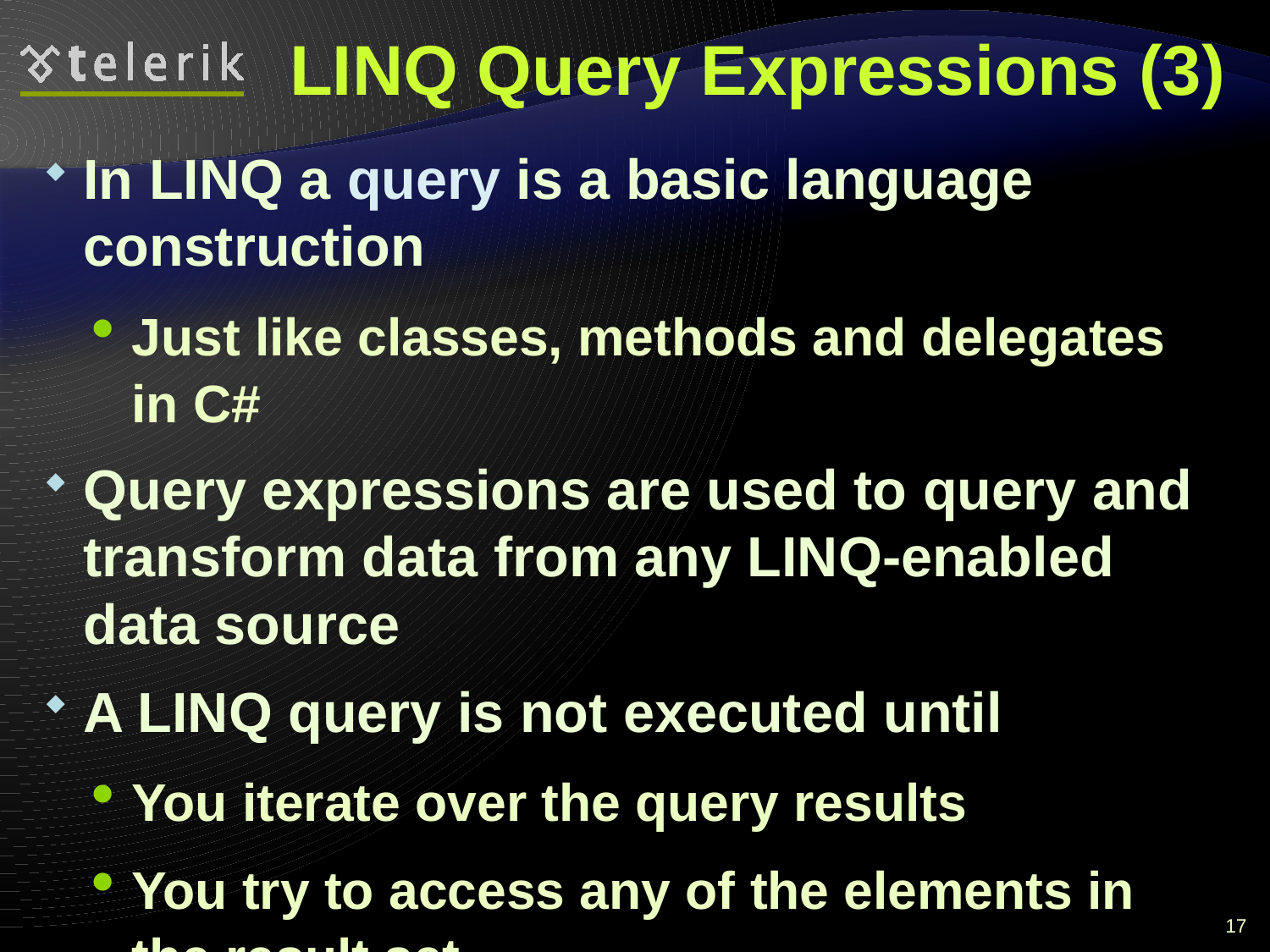

# LINQ Query Expressions (3)
In LINQ a query is a basic language construction
Just like classes, methods and delegates in C#
Query expressions are used to query and transform data from any LINQ-enabled data source
A LINQ query is not executed until
You iterate over the query results
You try to access any of the elements in the result set
17